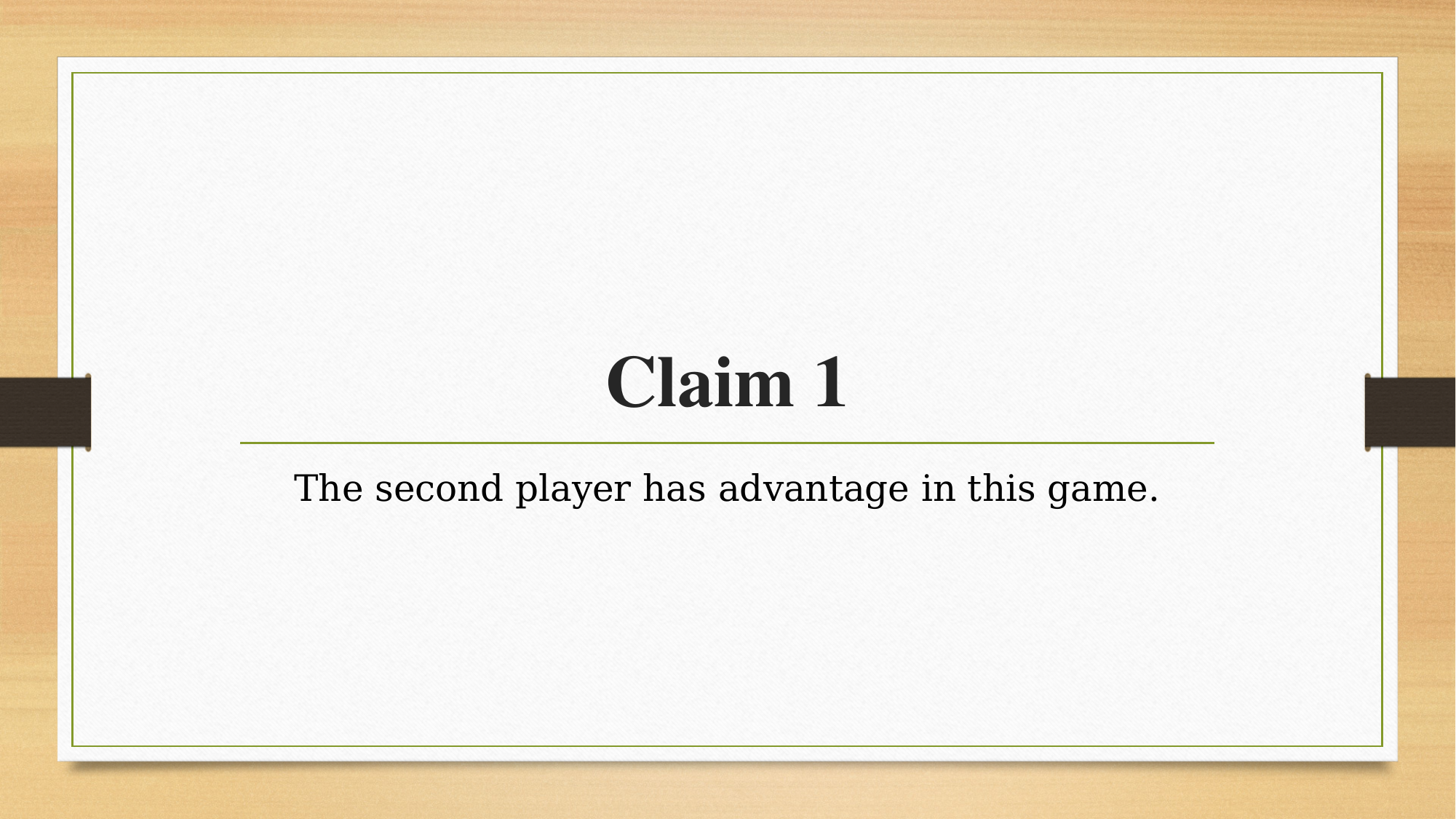

# Claim 1
The second player has advantage in this game.